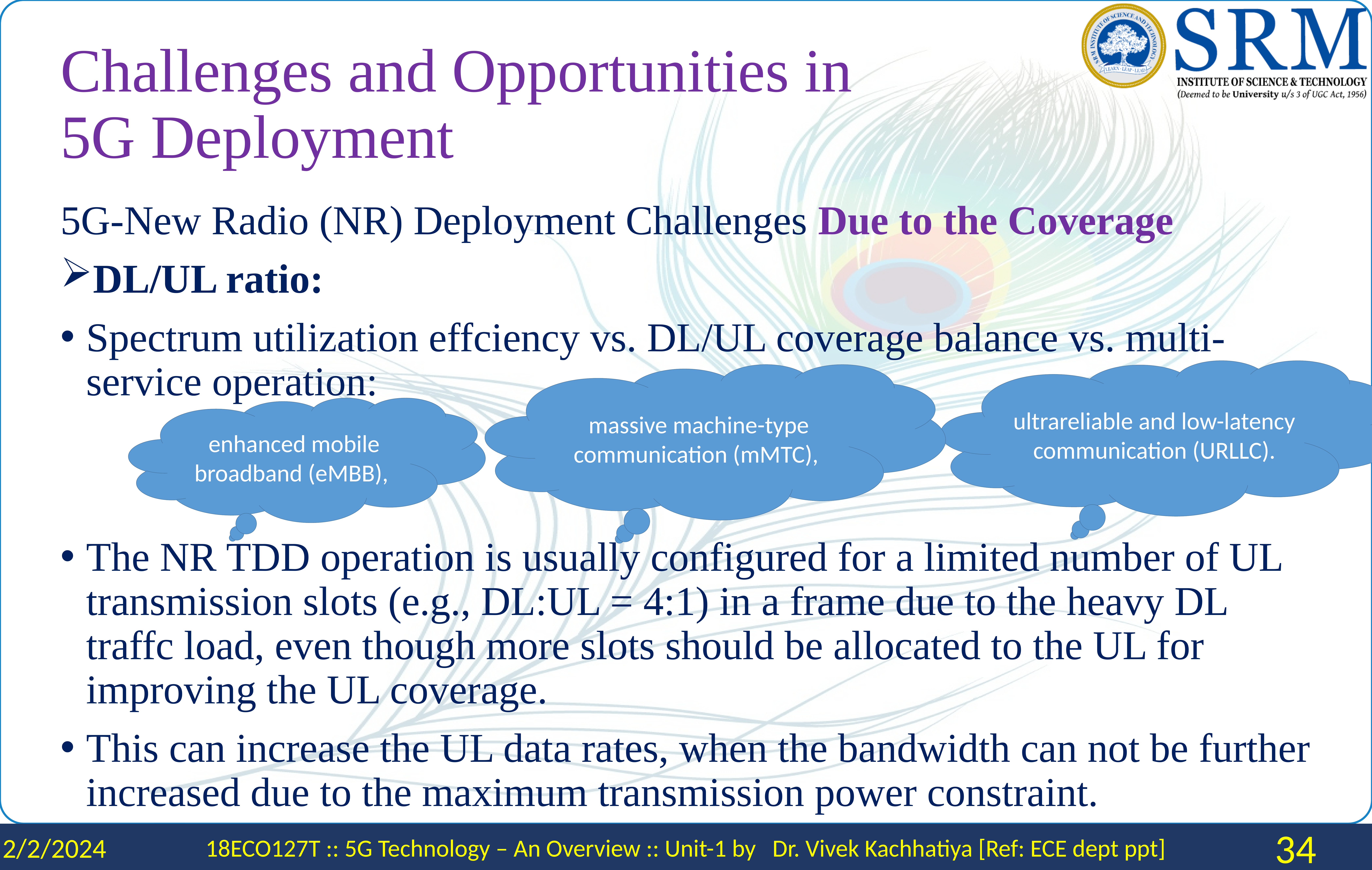

# Challenges and Opportunities in 5G Deployment
5G-New Radio (NR) Deployment Challenges Due to the Coverage
DL/UL ratio:
Spectrum utilization effciency vs. DL/UL coverage balance vs. multi-service operation:

The NR TDD operation is usually configured for a limited number of UL transmission slots (e.g., DL:UL = 4:1) in a frame due to the heavy DL traffc load, even though more slots should be allocated to the UL for improving the UL coverage.
This can increase the UL data rates, when the bandwidth can not be further increased due to the maximum transmission power constraint.
ultrareliable and low-latency communication (URLLC).
massive machine-type communication (mMTC),
enhanced mobile broadband (eMBB),
2/2/2024
18ECO127T :: 5G Technology – An Overview :: Unit-1 by   Dr. Vivek Kachhatiya [Ref: ECE dept ppt]
34